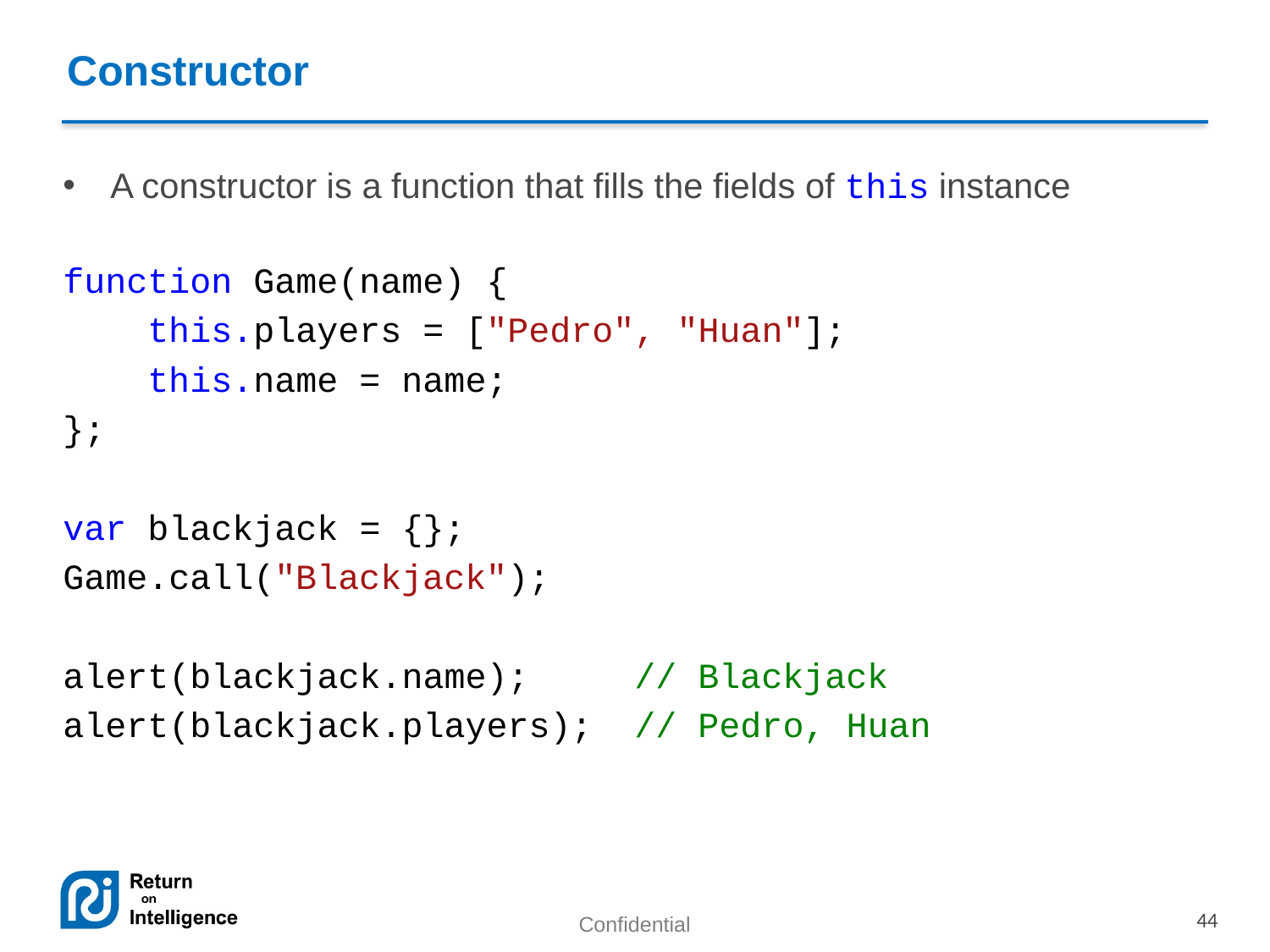

Constructor
A constructor is a function that fills the fields of this instance

function Game(name) {
    this.players = ["Pedro", "Huan"];
    this.name = name;
};

var blackjack = {};
Game.call("Blackjack");

alert(blackjack.name);     // Blackjack
alert(blackjack.players);  // Pedro, Huan